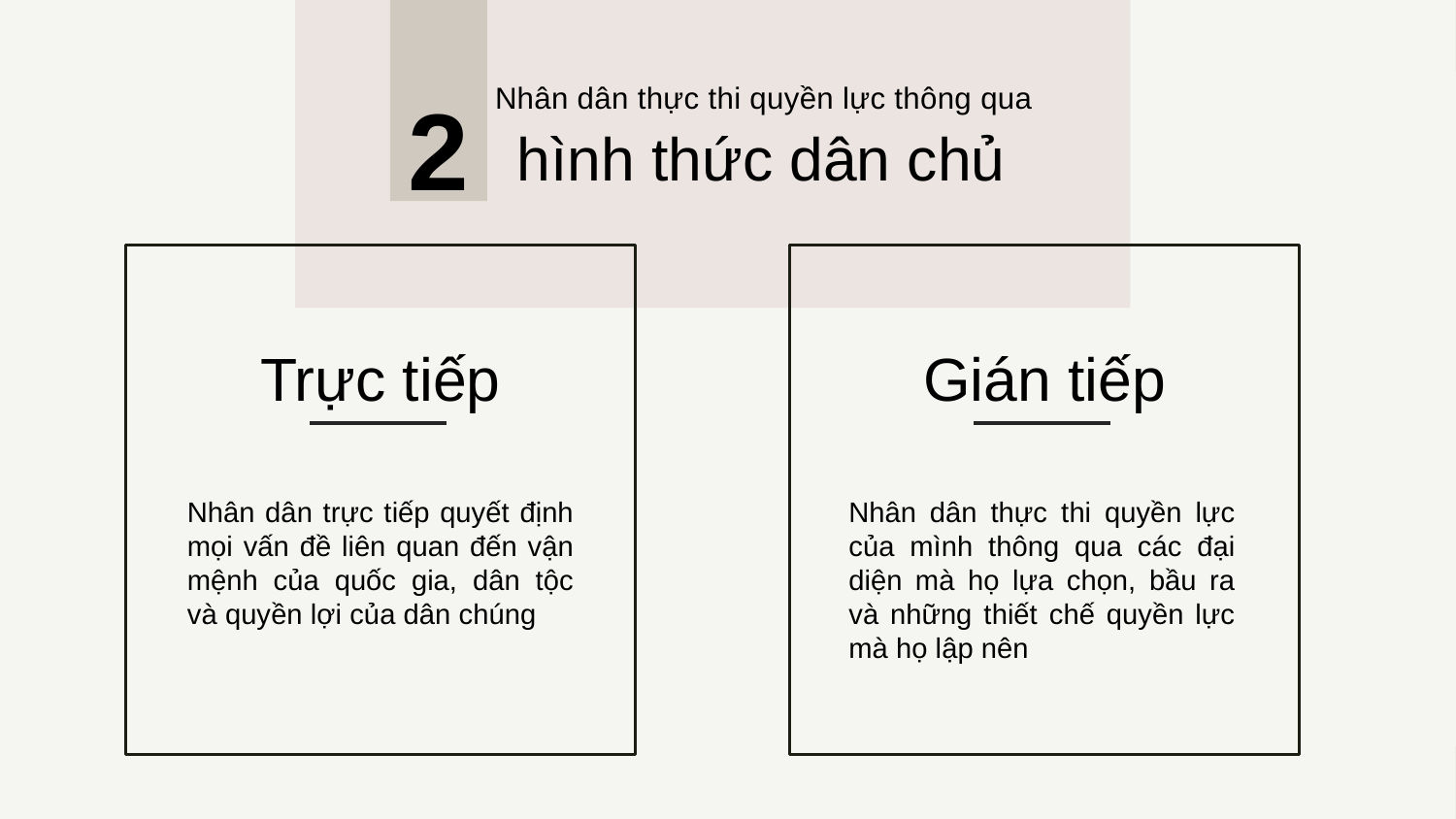

Nhân dân thực thi quyền lực thông qua
2
hình thức dân chủ

Trực tiếp
Gián tiếp
Nhân dân trực tiếp quyết định mọi vấn đề liên quan đến vận mệnh của quốc gia, dân tộc và quyền lợi của dân chúng
Nhân dân thực thi quyền lực của mình thông qua các đại diện mà họ lựa chọn, bầu ra và những thiết chế quyền lực mà họ lập nên